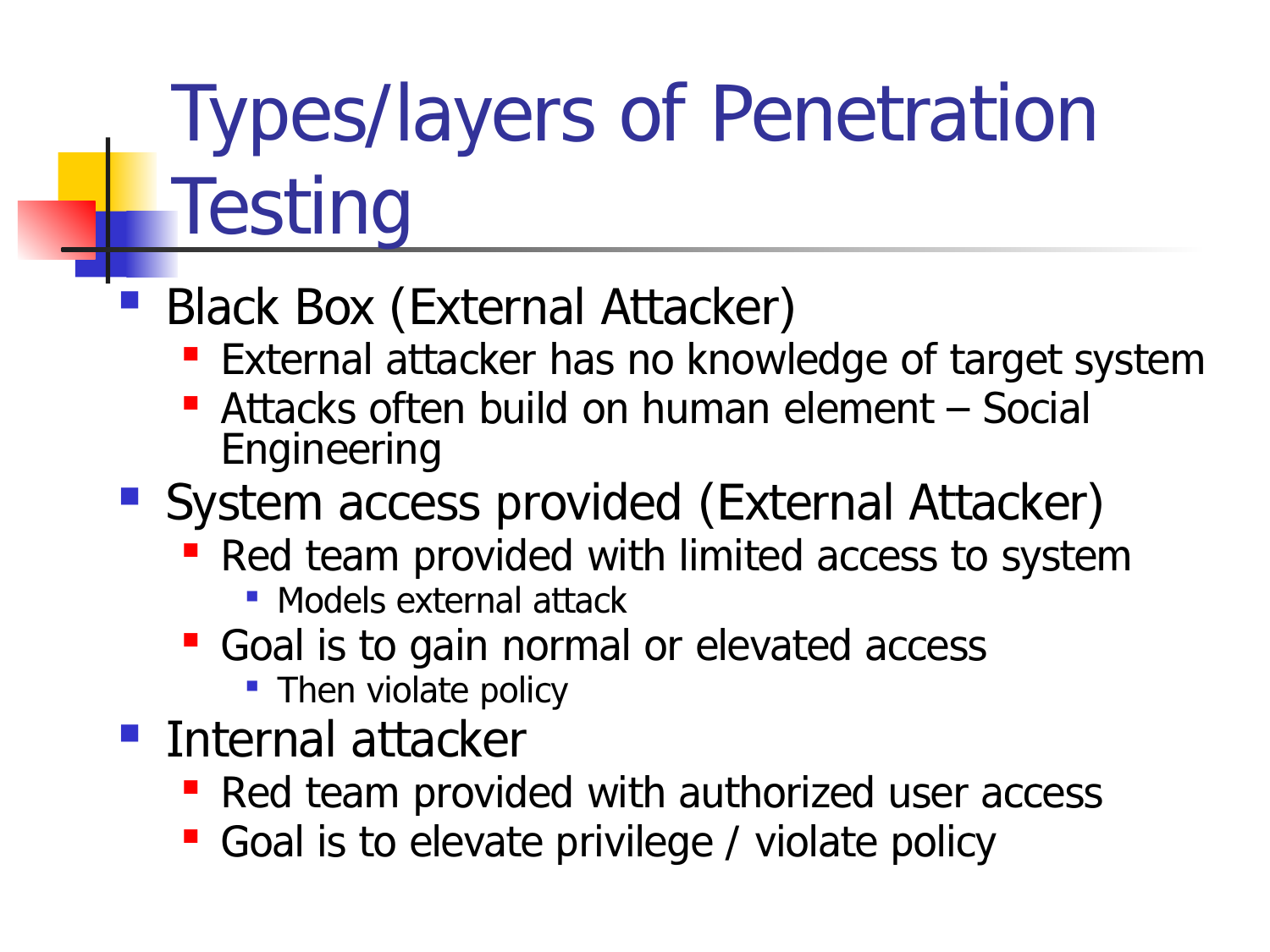

# Types/layers of Penetration Testing
Black Box (External Attacker)
External attacker has no knowledge of target system
Attacks often build on human element – Social Engineering
System access provided (External Attacker)
Red team provided with limited access to system
Models external attack
Goal is to gain normal or elevated access
Then violate policy
Internal attacker
Red team provided with authorized user access
Goal is to elevate privilege / violate policy